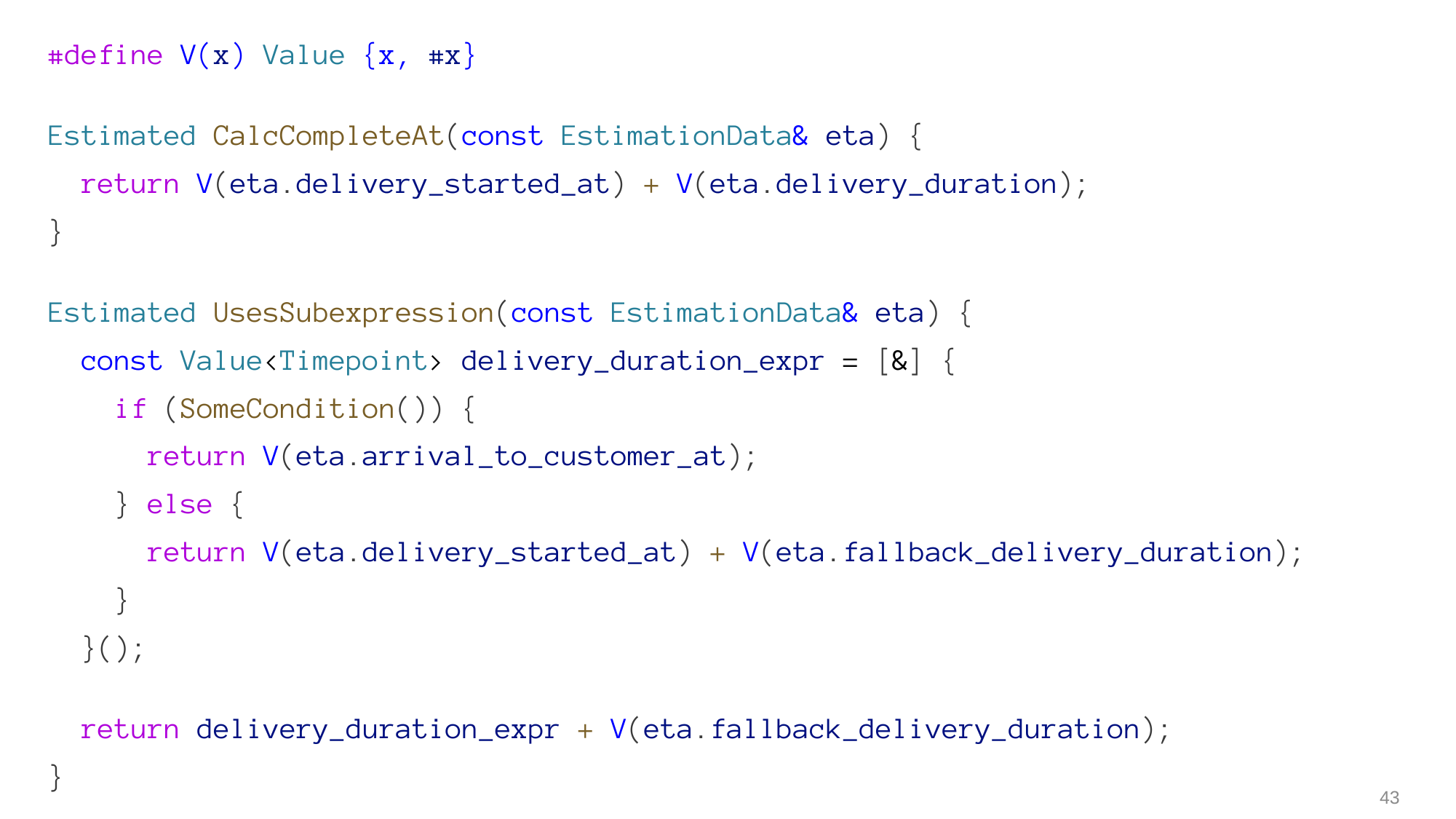

#define V(x) Value {x, #x}
Estimated CalcCompleteAt(const EstimationData& eta) {
  return V(eta.delivery_started_at) + V(eta.delivery_duration);
}
Estimated UsesSubexpression(const EstimationData& eta) {
  const Value<Timepoint> delivery_duration_expr = [&] {
    if (SomeCondition()) {
      return V(eta.arrival_to_customer_at);
    } else {
      return V(eta.delivery_started_at) + V(eta.fallback_delivery_duration);
    }
  }();
  return delivery_duration_expr + V(eta.fallback_delivery_duration);
}

43